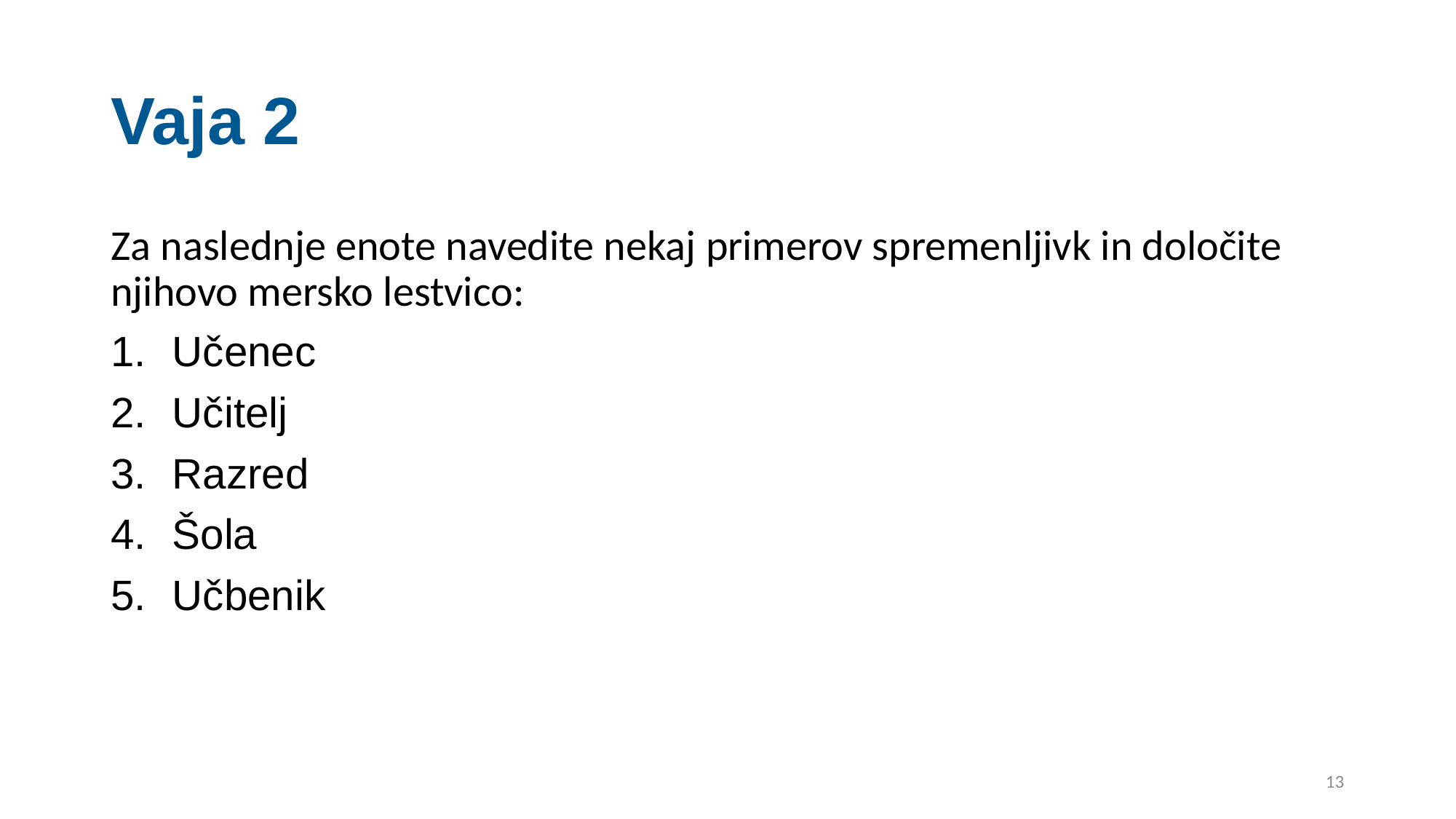

# Vaja 2
Za naslednje enote navedite nekaj primerov spremenljivk in določite njihovo mersko lestvico:
Učenec
Učitelj
Razred
Šola
Učbenik
13